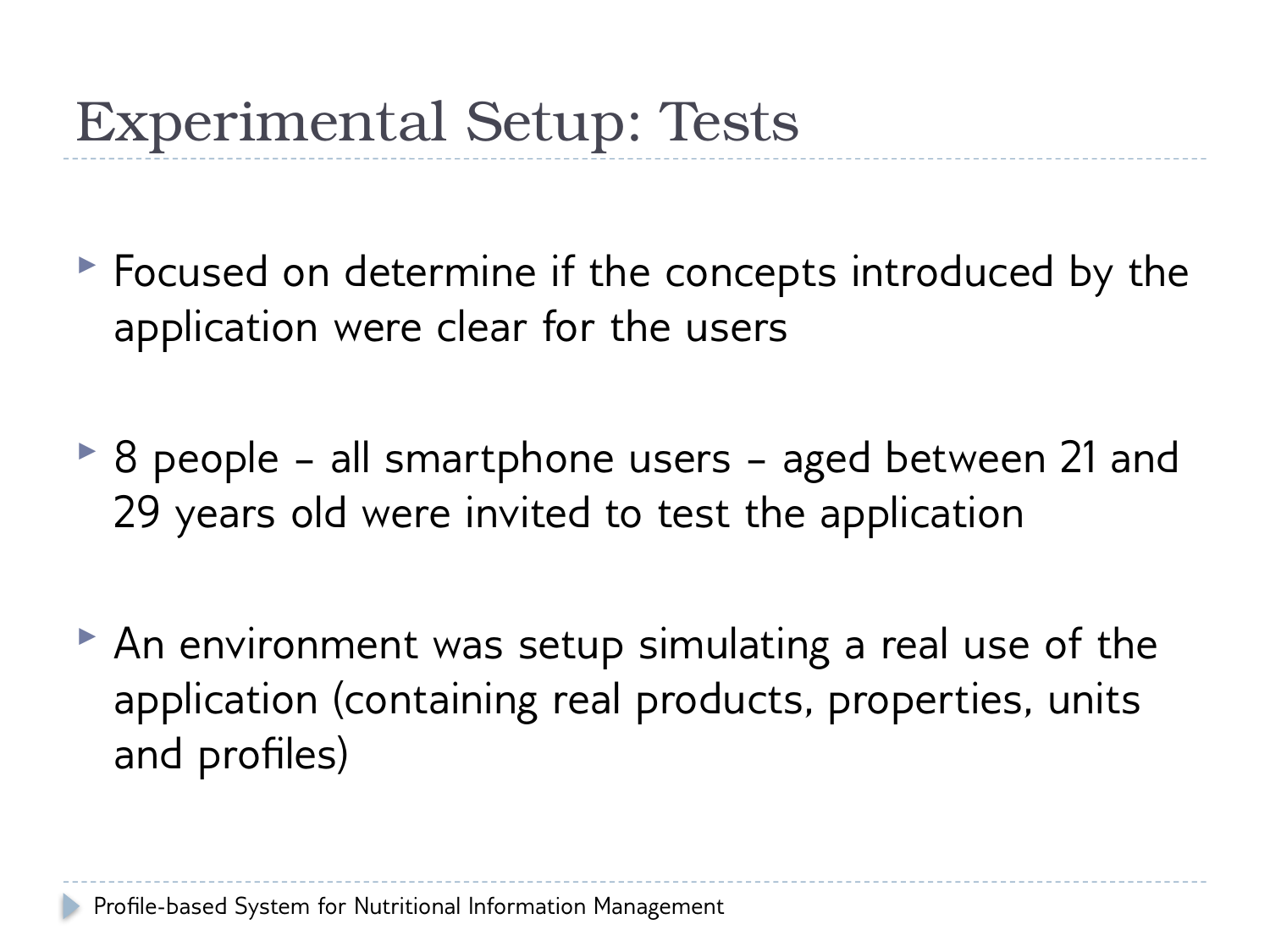

# Experimental Setup: Tests

Focused on determine if the concepts introduced by the application were clear for the users

8 people – all smartphone users – aged between 21 and 29 years old were invited to test the application

An environment was setup simulating a real use of the application (containing real products, properties, units and profiles)

Profile-based System for Nutritional Information Management